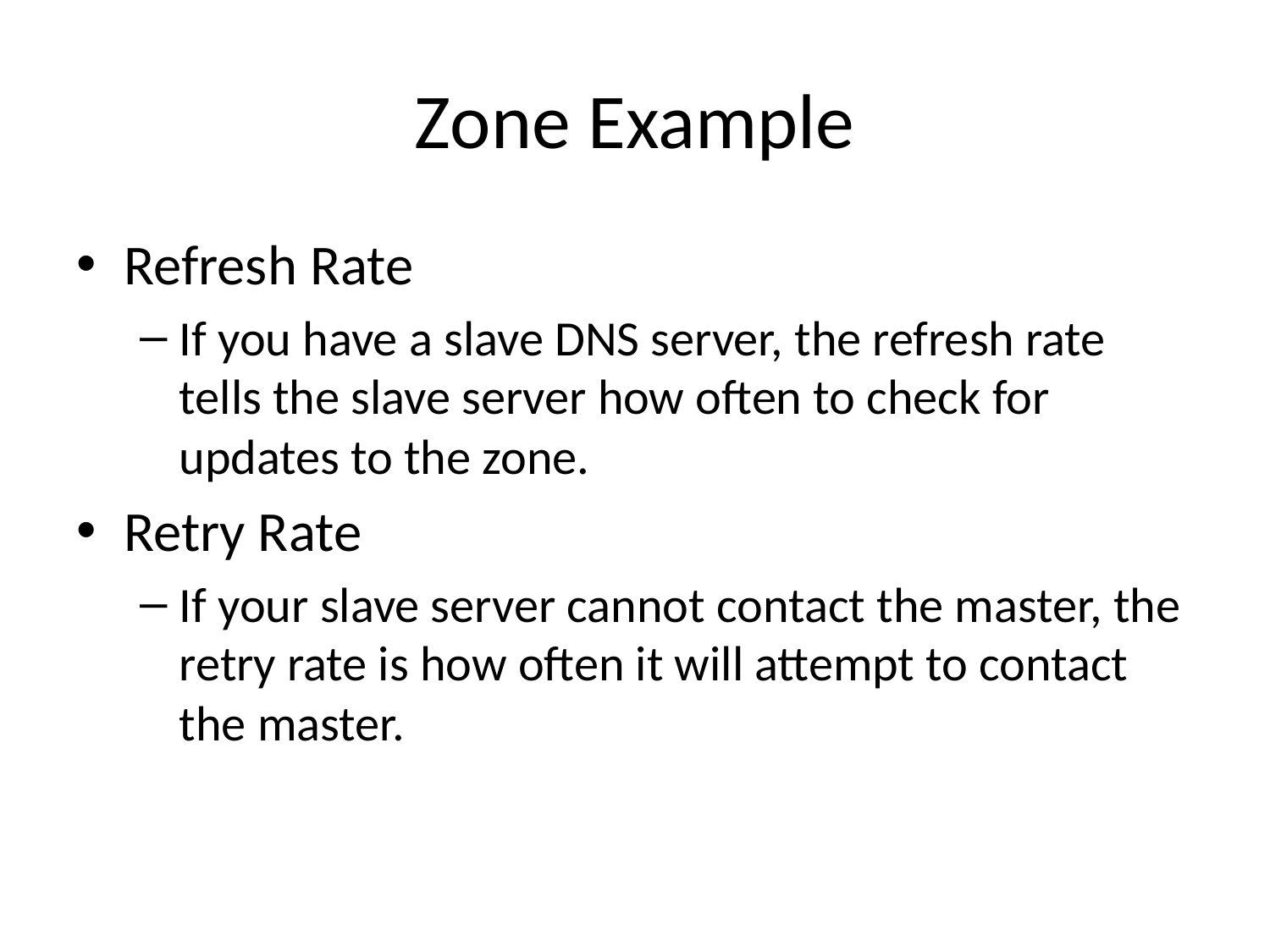

# Zone Example
Refresh Rate
If you have a slave DNS server, the refresh rate tells the slave server how often to check for updates to the zone.
Retry Rate
If your slave server cannot contact the master, the retry rate is how often it will attempt to contact the master.